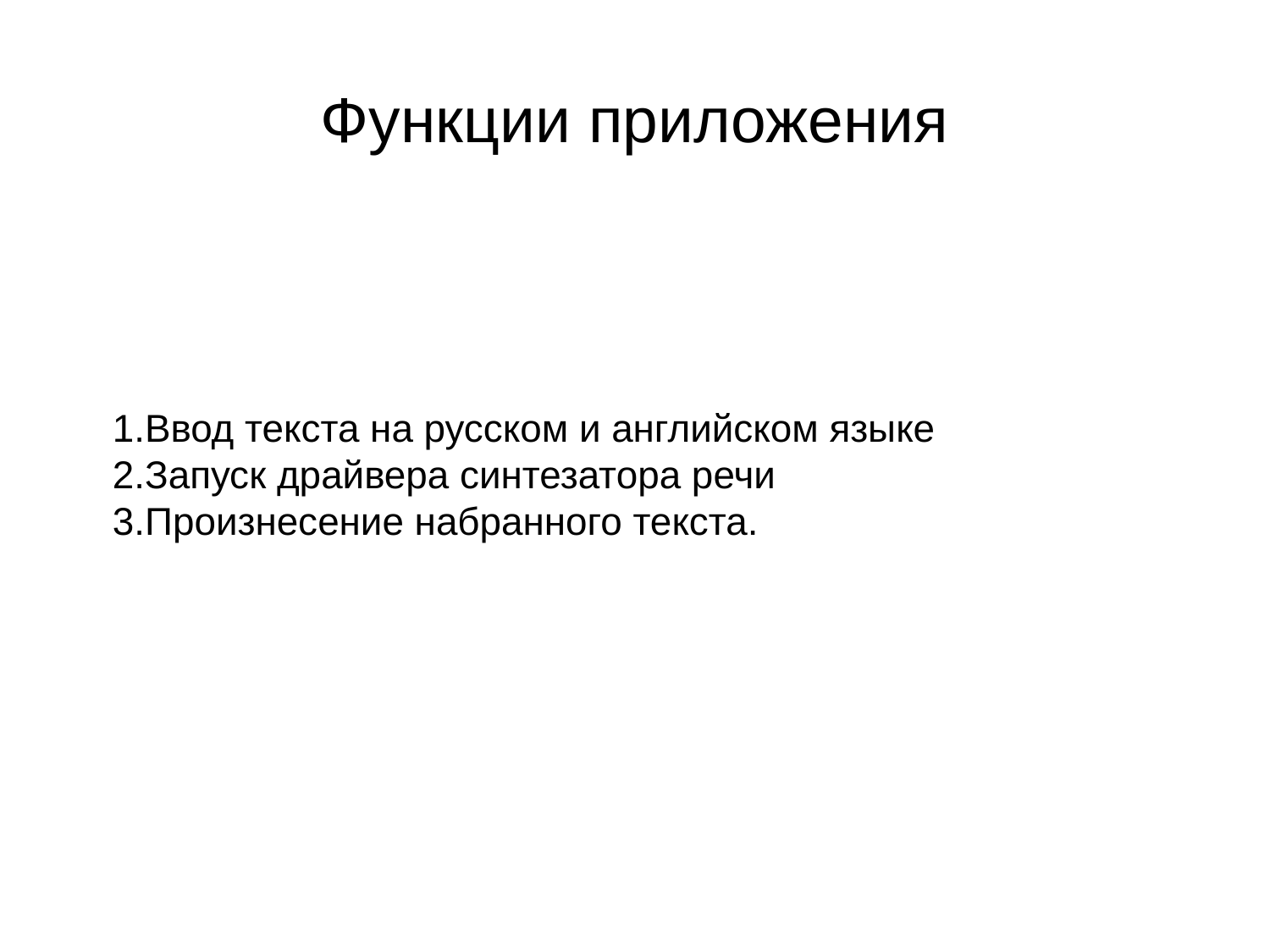

Функции приложения
1.Ввод текста на русском и английском языке
2.Запуск драйвера синтезатора речи
3.Произнесение набранного текста.